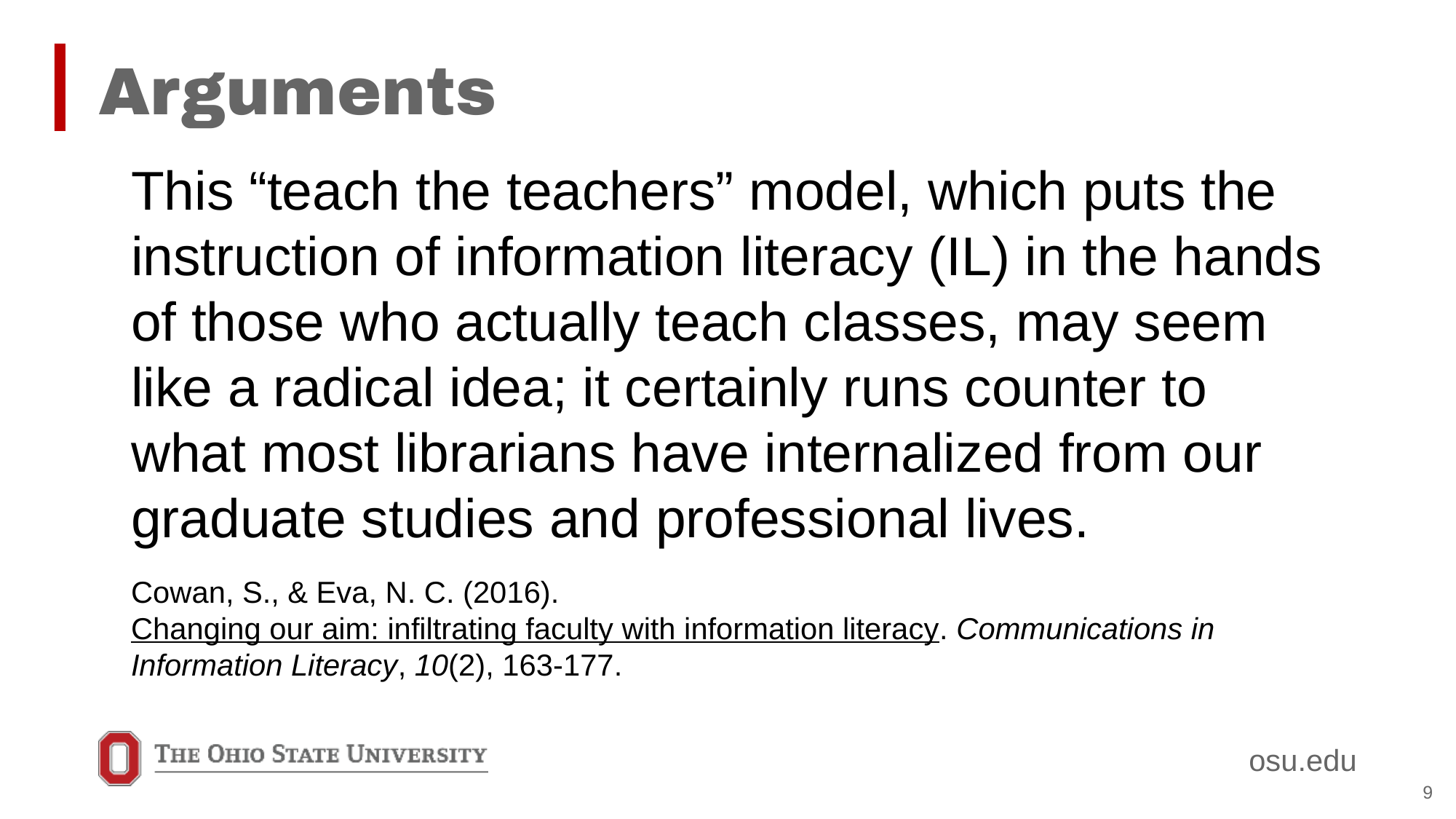

# Arguments

This “teach the teachers” model, which puts the instruction of information literacy (IL) in the hands of those who actually teach classes, may seem like a radical idea; it certainly runs counter to what most librarians have internalized from our graduate studies and professional lives.
Cowan, S., & Eva, N. C. (2016). Changing our aim: infiltrating faculty with information literacy. Communications in Information Literacy, 10(2), 163-177.

9